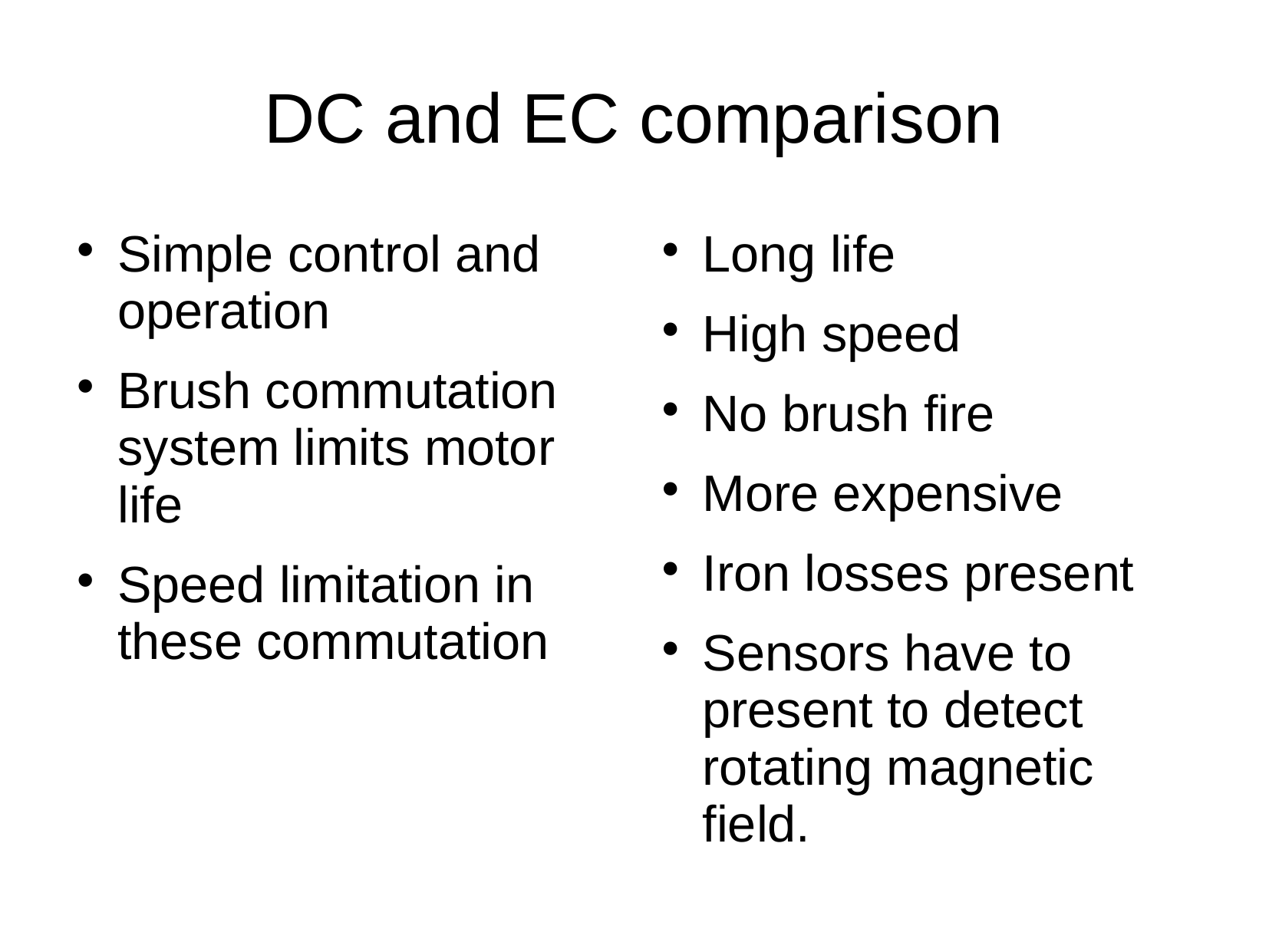

# DC and EC comparison
Simple control and operation
Brush commutation system limits motor life
Speed limitation in these commutation
Long life
High speed
No brush fire
More expensive
Iron losses present
Sensors have to present to detect rotating magnetic field.